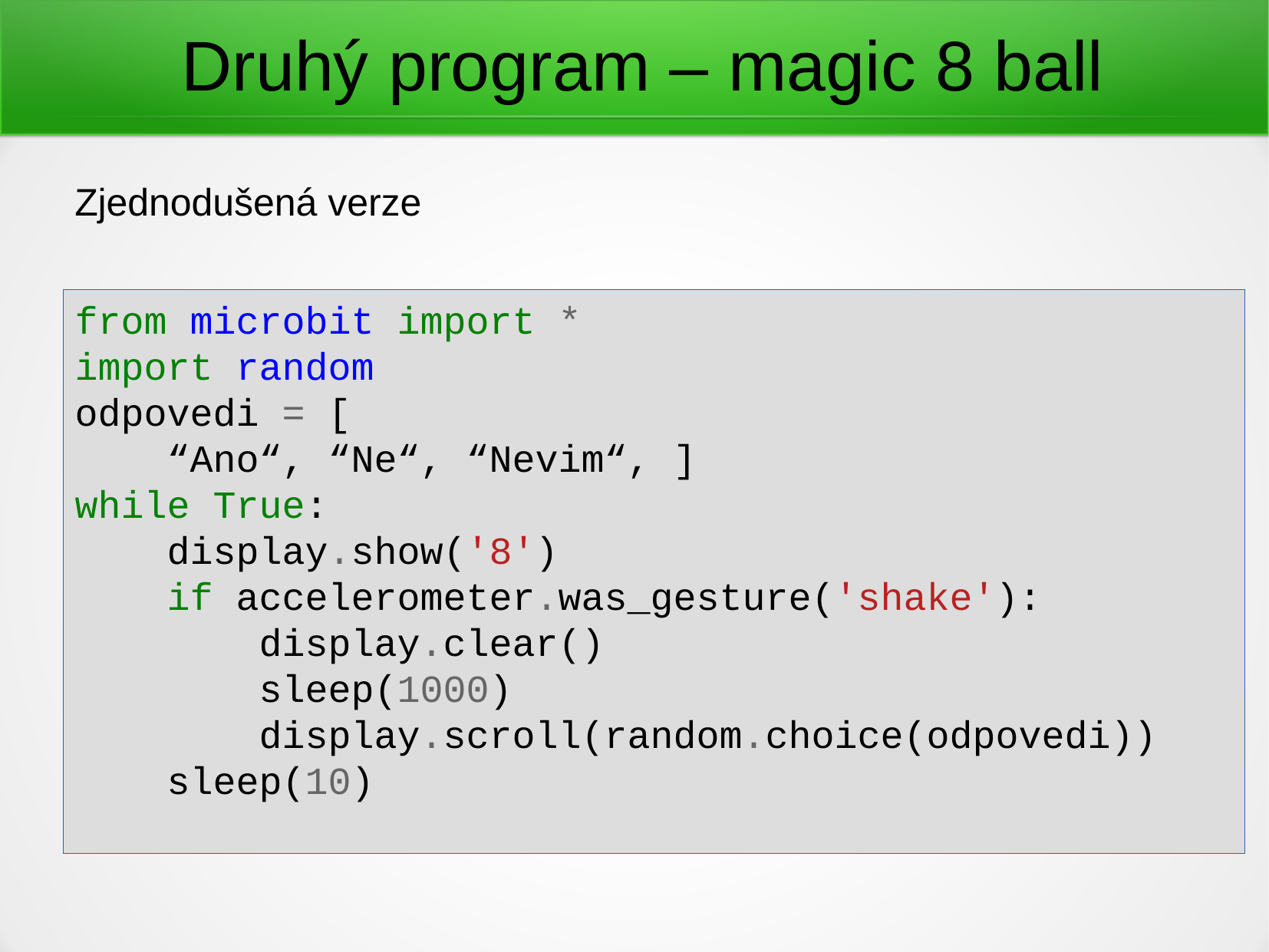

Druhý program – magic 8 ball
Zjednodušená verze
from microbit import *
import random
odpovedi = [
    “Ano“, “Ne“, “Nevim“, ]
while True:
    display.show('8')
    if accelerometer.was_gesture('shake'):
        display.clear()
        sleep(1000)
        display.scroll(random.choice(odpovedi))
    sleep(10)